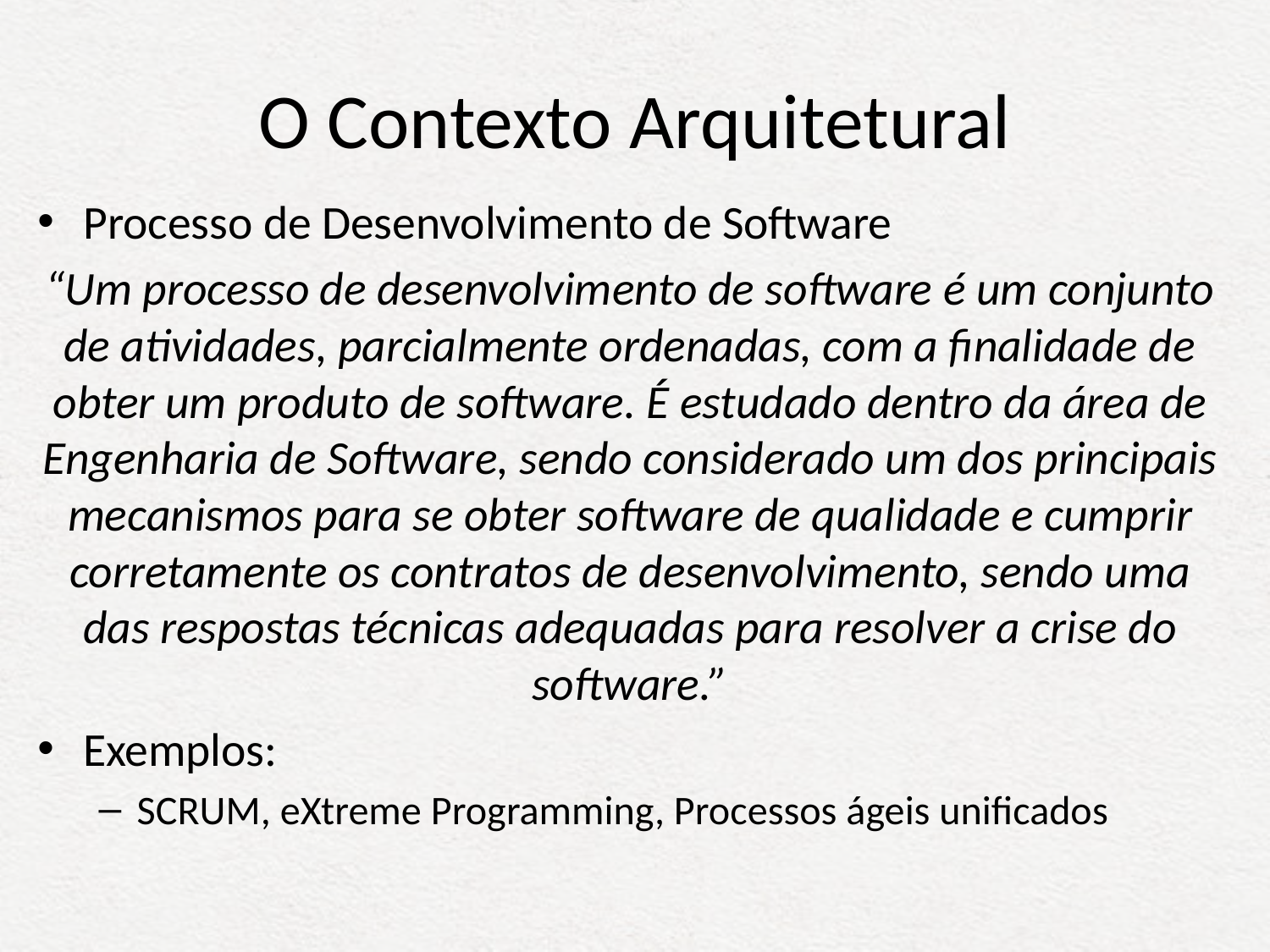

# O Contexto Arquitetural
Processo de Desenvolvimento de Software
“Um processo de desenvolvimento de software é um conjunto de atividades, parcialmente ordenadas, com a finalidade de obter um produto de software. É estudado dentro da área de Engenharia de Software, sendo considerado um dos principais mecanismos para se obter software de qualidade e cumprir corretamente os contratos de desenvolvimento, sendo uma das respostas técnicas adequadas para resolver a crise do software.”
Exemplos:
SCRUM, eXtreme Programming, Processos ágeis unificados